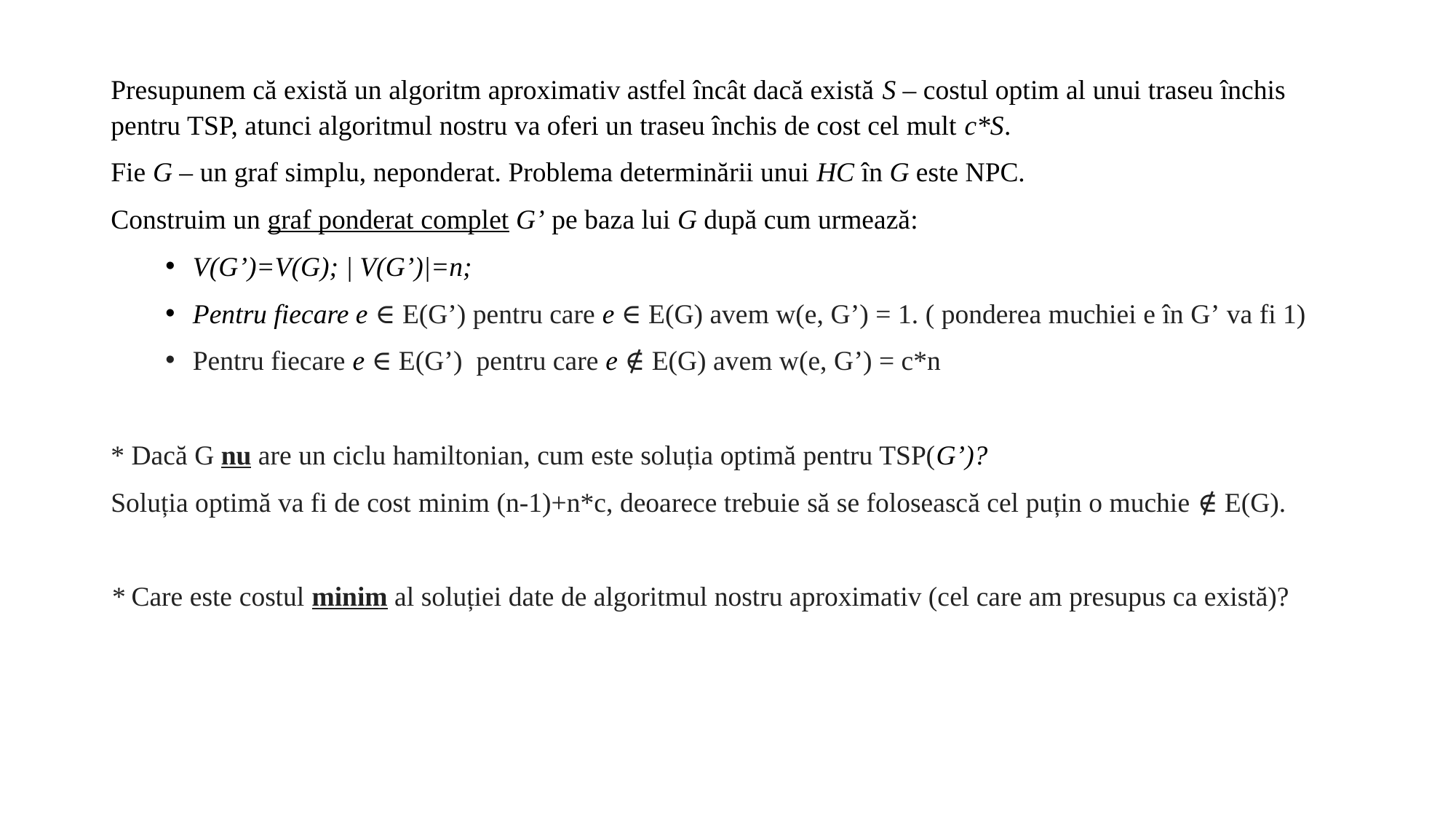

Presupunem că există un algoritm aproximativ astfel încât dacă există S – costul optim al unui traseu închis pentru TSP, atunci algoritmul nostru va oferi un traseu închis de cost cel mult c*S.
Fie G – un graf simplu, neponderat. Problema determinării unui HC în G este NPC.
Construim un graf ponderat complet G’ pe baza lui G după cum urmează:
V(G’)=V(G); | V(G’)|=n;
Pentru fiecare e ∈ E(G’) pentru care e ∈ E(G) avem w(e, G’) = 1. ( ponderea muchiei e în G’ va fi 1)
Pentru fiecare e ∈ E(G’)  pentru care e ∉ E(G) avem w(e, G’) = c*n

* Dacă G nu are un ciclu hamiltonian, cum este soluția optimă pentru TSP(G’)?
Soluția optimă va fi de cost minim (n-1)+n*c, deoarece trebuie să se folosească cel puțin o muchie ∉ E(G).

* Care este costul minim al soluției date de algoritmul nostru aproximativ (cel care am presupus ca există)?
Algoritmul oferă o soluție de cost > n*c. (2)